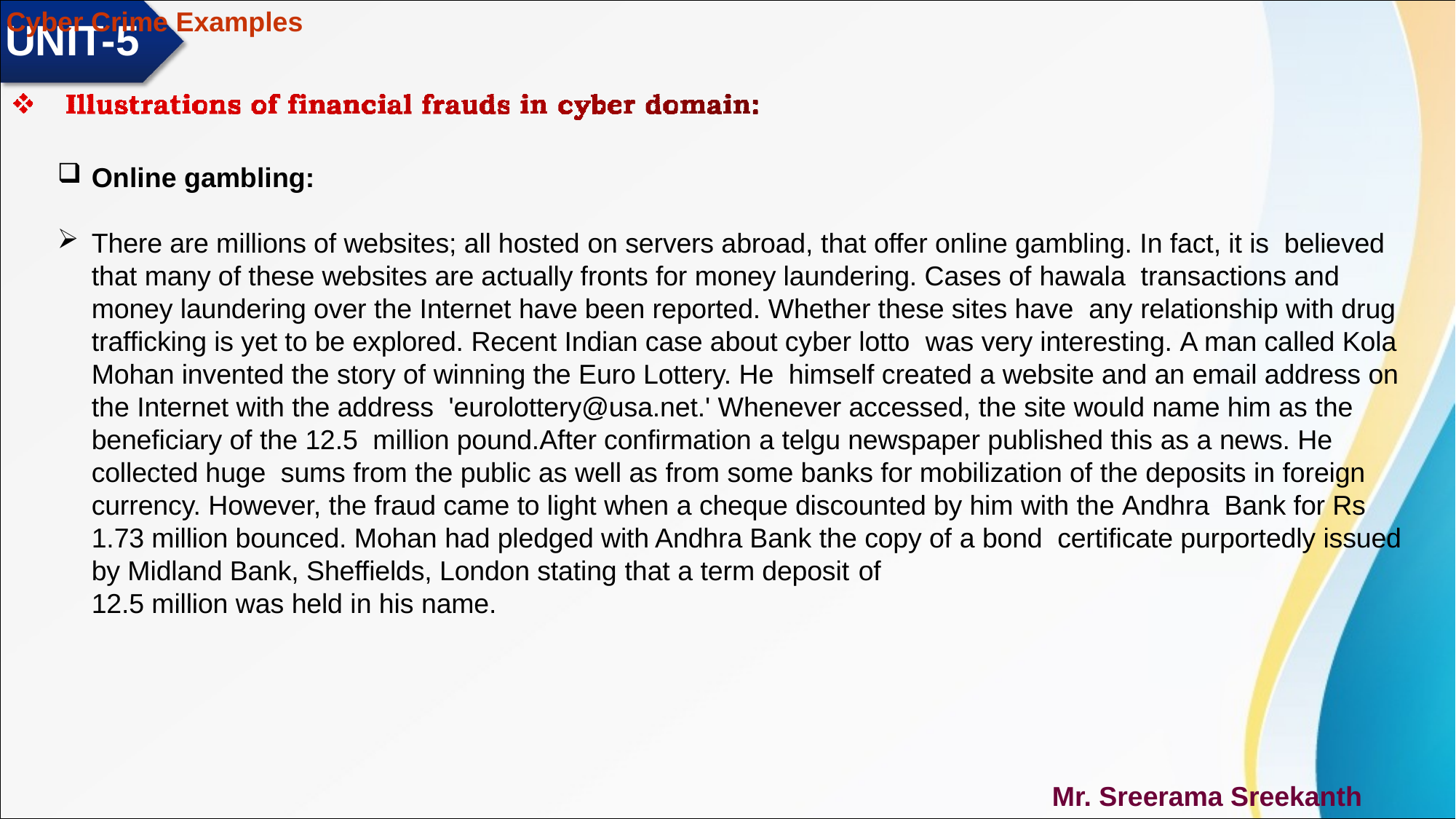

# Cyber Crime Examples
UNIT-5

Online gambling:

There are millions of websites; all hosted on servers abroad, that offer online gambling. In fact, it is  believed that many of these websites are actually fronts for money laundering. Cases of hawala  transactions and money laundering over the Internet have been reported. Whether these sites have  any relationship with drug trafficking is yet to be explored. Recent Indian case about cyber lotto  was very interesting. A man called Kola Mohan invented the story of winning the Euro Lottery. He  himself created a website and an email address on the Internet with the address  'eurolottery@usa.net.' Whenever accessed, the site would name him as the beneficiary of the 12.5  million pound.After confirmation a telgu newspaper published this as a news. He collected huge  sums from the public as well as from some banks for mobilization of the deposits in foreign  currency. However, the fraud came to light when a cheque discounted by him with the Andhra  Bank for Rs 1.73 million bounced. Mohan had pledged with Andhra Bank the copy of a bond  certificate purportedly issued by Midland Bank, Sheffields, London stating that a term deposit of
12.5 million was held in his name.
Mr. Sreerama Sreekanth